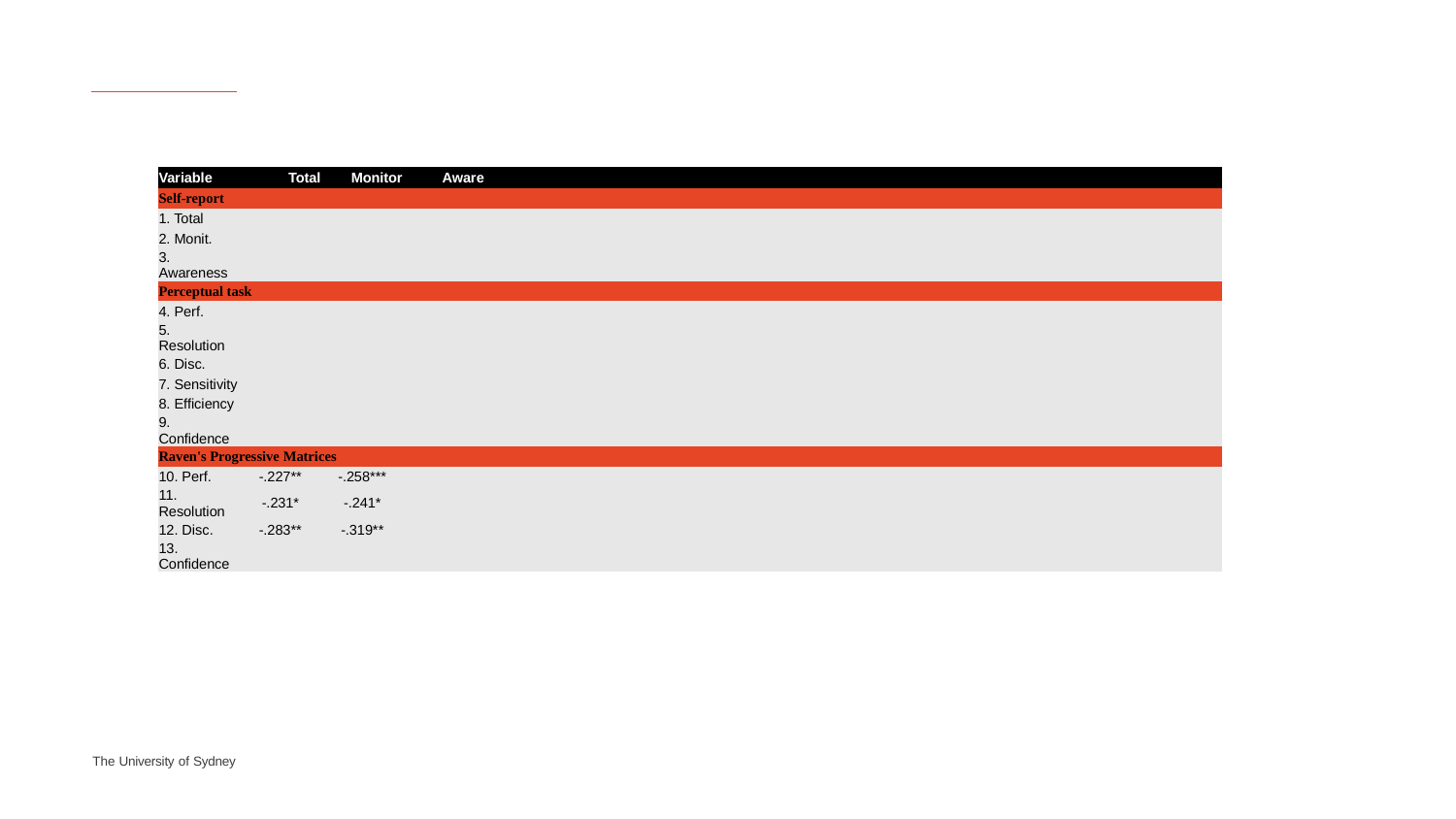

| Variable | Total | Monitor | Aware |  |  |  |  |  |  |  |  |  |
| --- | --- | --- | --- | --- | --- | --- | --- | --- | --- | --- | --- | --- |
| Self-report |  |  |  |  |  |  |  |  |  |  |  |  |
| 1. Total |  |  |  |  |  |  |  |  |  |  |  |  |
| 2. Monit. |  |  |  |  |  |  |  |  |  |  |  |  |
| 3. Awareness |  |  |  |  |  |  |  |  |  |  |  |  |
| Perceptual task |  |  |  |  |  |  |  |  |  |  |  |  |
| 4. Perf. |  |  |  |  |  |  |  |  |  |  |  |  |
| 5. Resolution |  |  |  |  |  |  |  |  |  |  |  |  |
| 6. Disc. |  |  |  |  |  |  |  |  |  |  |  |  |
| 7. Sensitivity |  |  |  |  |  |  |  |  |  |  |  |  |
| 8. Efficiency |  |  |  |  |  |  |  |  |  |  |  |  |
| 9. Confidence |  |  |  |  |  |  |  |  |  |  |  |  |
| Raven's Progressive Matrices |  |  |  |  |  |  |  |  |  |  |  |  |
| 10. Perf. | -.227\*\* | -.258\*\*\* |  |  |  |  |  |  |  |  |  |  |
| 11. Resolution | -.231\* | -.241\* |  |  |  |  |  |  |  |  |  |  |
| 12. Disc. | -.283\*\* | -.319\*\* |  |  |  |  |  |  |  |  |  |  |
| 13. Confidence |  |  |  |  |  |  |  |  |  |  |  |  |